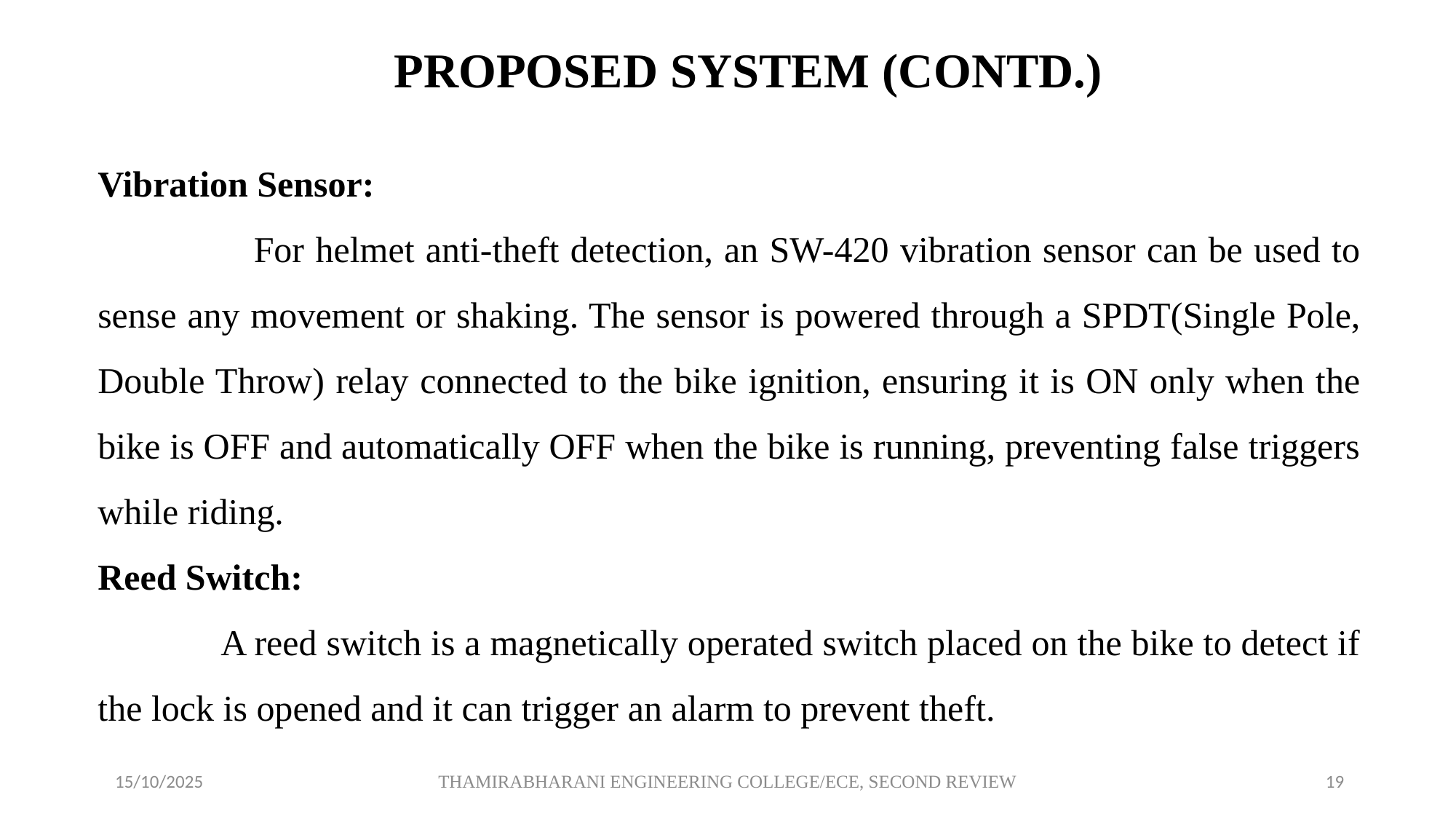

PROPOSED SYSTEM (CONTD.)
Vibration Sensor:
              For helmet anti-theft detection, an SW-420 vibration sensor can be used to sense any movement or shaking. The sensor is powered through a SPDT(Single Pole, Double Throw) relay connected to the bike ignition, ensuring it is ON only when the bike is OFF and automatically OFF when the bike is running, preventing false triggers while riding.
Reed Switch:
             A reed switch is a magnetically operated switch placed on the bike to detect if the lock is opened and it can trigger an alarm to prevent theft.

THAMIRABHARANI ENGINEERING COLLEGE/ECE, SECOND REVIEW
 15/10/2025
19